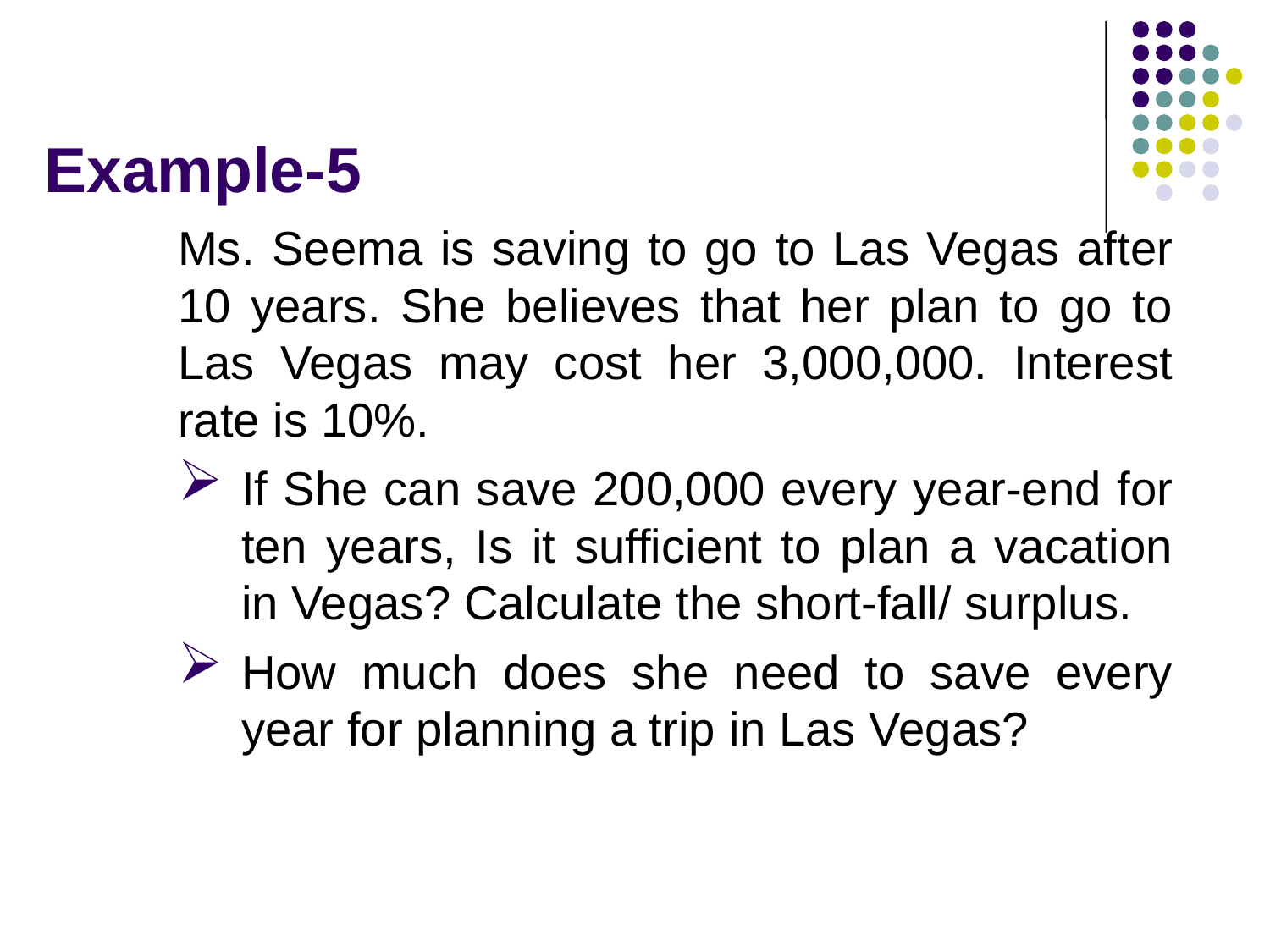

# Example-5
Ms. Seema is saving to go to Las Vegas after 10 years. She believes that her plan to go to Las Vegas may cost her 3,000,000. Interest rate is 10%.
If She can save 200,000 every year-end for ten years, Is it sufficient to plan a vacation in Vegas? Calculate the short-fall/ surplus.
How much does she need to save every year for planning a trip in Las Vegas?